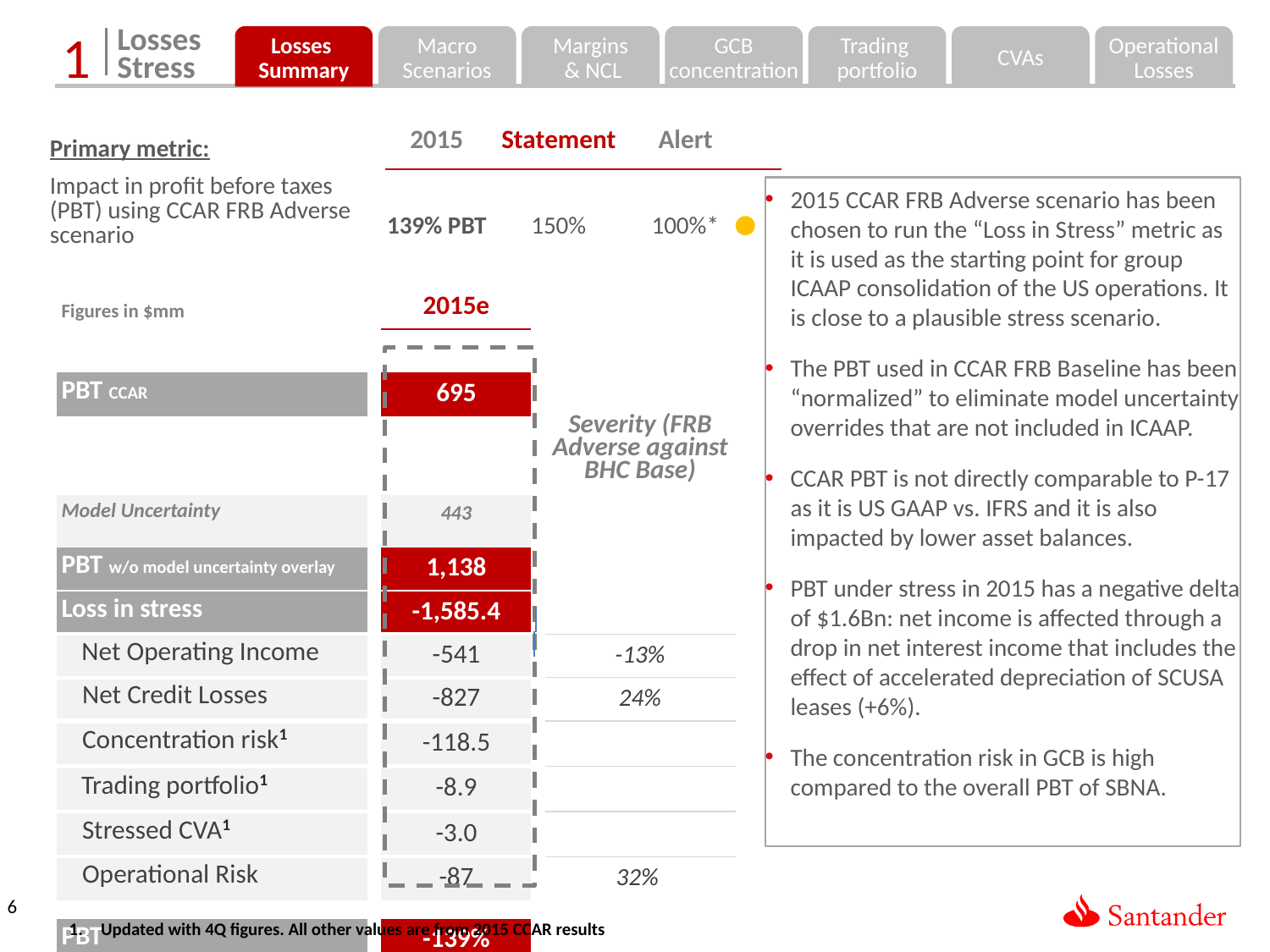

Losses
Stress
Losses
Summary
Macro
Scenarios
Margins
 & NCL
GCB
concentration
Trading
portfolio
CVAs
Operational
Losses
1
| Primary metric: | 2015 | Statement | Alert |  |
| --- | --- | --- | --- | --- |
| Impact in profit before taxes (PBT) using CCAR FRB Adverse scenario | 139% PBT | 150% | 100%\* |  |
2015 CCAR FRB Adverse scenario has been chosen to run the “Loss in Stress” metric as it is used as the starting point for group ICAAP consolidation of the US operations. It is close to a plausible stress scenario.
The PBT used in CCAR FRB Baseline has been “normalized” to eliminate model uncertainty overrides that are not included in ICAAP.
CCAR PBT is not directly comparable to P-17 as it is US GAAP vs. IFRS and it is also impacted by lower asset balances.
PBT under stress in 2015 has a negative delta of $1.6Bn: net income is affected through a drop in net interest income that includes the effect of accelerated depreciation of SCUSA leases (+6%).
The concentration risk in GCB is high compared to the overall PBT of SBNA.

| Figures in $mm |  | 2015e |  | Severity (FRB Adverse against BHC Base) |
| --- | --- | --- | --- | --- |
|  |  |  |  |  |
| PBT CCAR |  | 695 |  |  |
|  |  |  |  |  |
| Model Uncertainty |  | 443 |  |  |
| PBT w/o model uncertainty overlay |  | 1,138 |  |  |
| Loss in stress |  | -1,585.4 |  |  |
| Net Operating Income |  | -541 |  | -13% |
| Net Credit Losses |  | -827 |  | 24% |
| Concentration risk1 |  | -118.5 |  |  |
| Trading portfolio1 |  | -8.9 |  |  |
| Stressed CVA1 |  | -3.0 |  |  |
| Operational Risk |  | -87 |  | 32% |
|  |  |  |  |  |
| PBT |  | -139% |  |  |
|  |  |  |  |  |

Updated with 4Q figures. All other values are from 2015 CCAR results